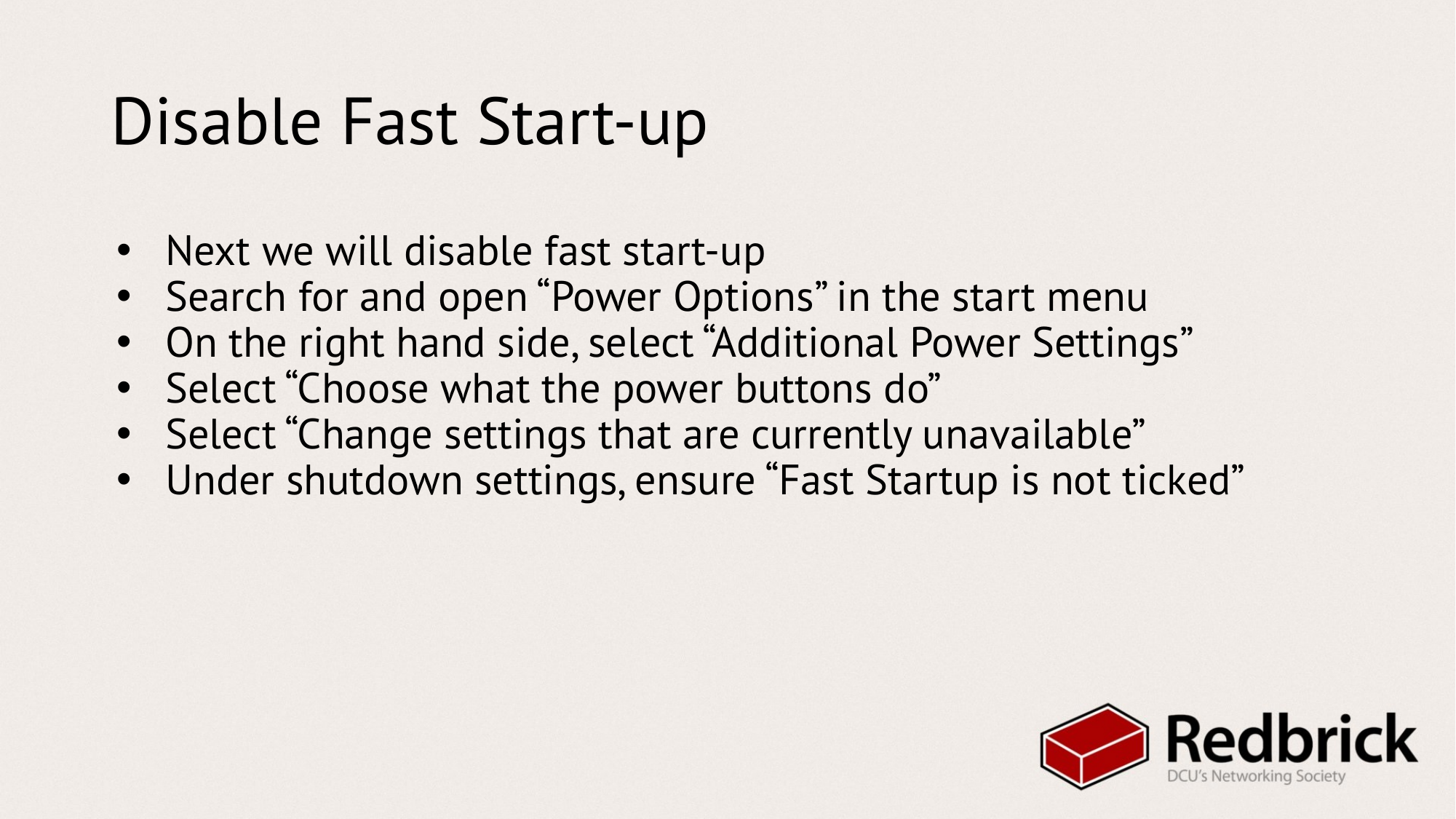

# Disable Fast Start-up
Next we will disable fast start-up
Search for and open “Power Options” in the start menu
On the right hand side, select “Additional Power Settings”
Select “Choose what the power buttons do”
Select “Change settings that are currently unavailable”
Under shutdown settings, ensure “Fast Startup is not ticked”